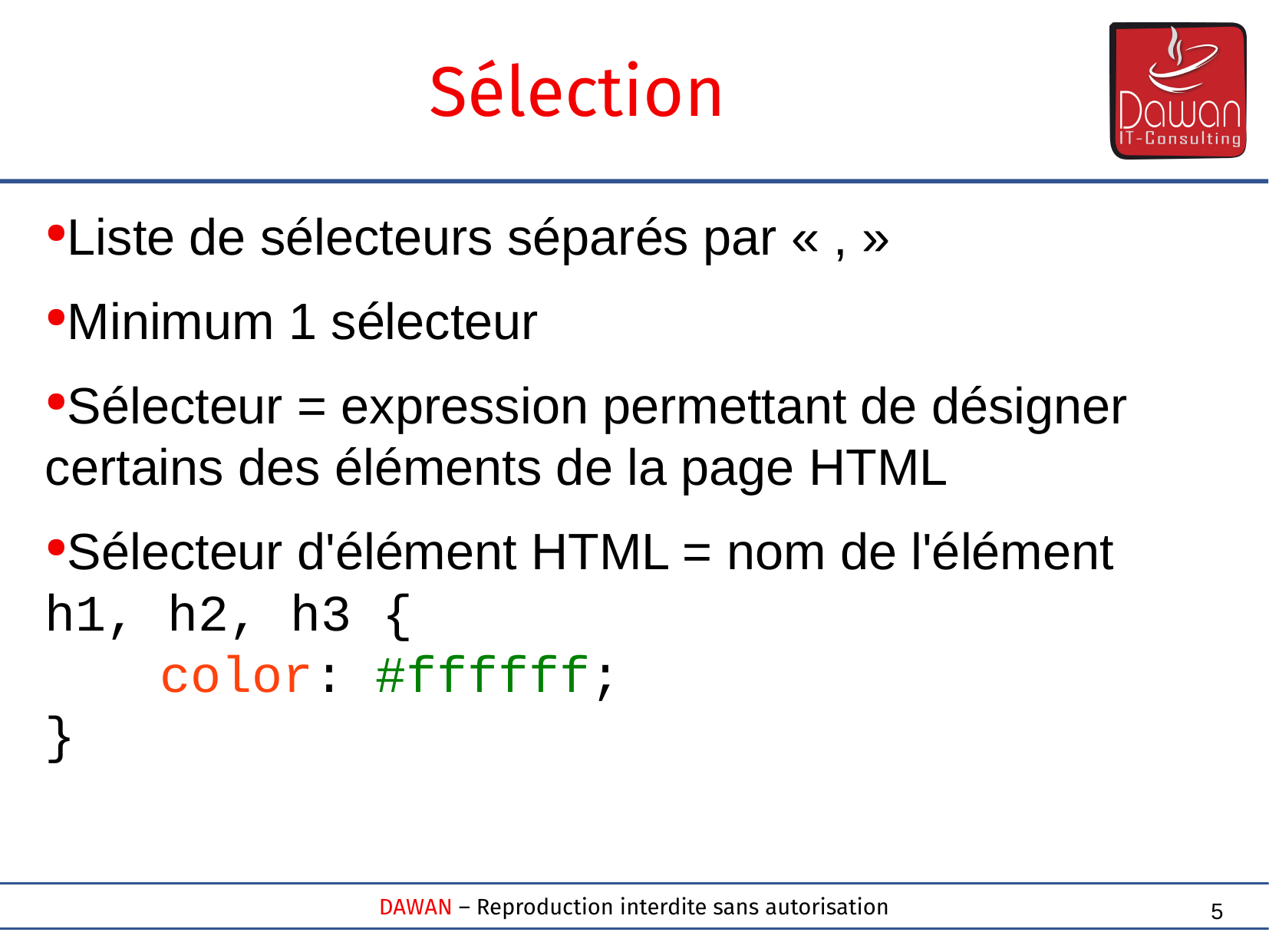

Sélection
Liste de sélecteurs séparés par « , »
Minimum 1 sélecteur
Sélecteur = expression permettant de désigner certains des éléments de la page HTML
Sélecteur d'élément HTML = nom de l'élément
h1, h2, h3 {
	color: #ffffff;
}
5